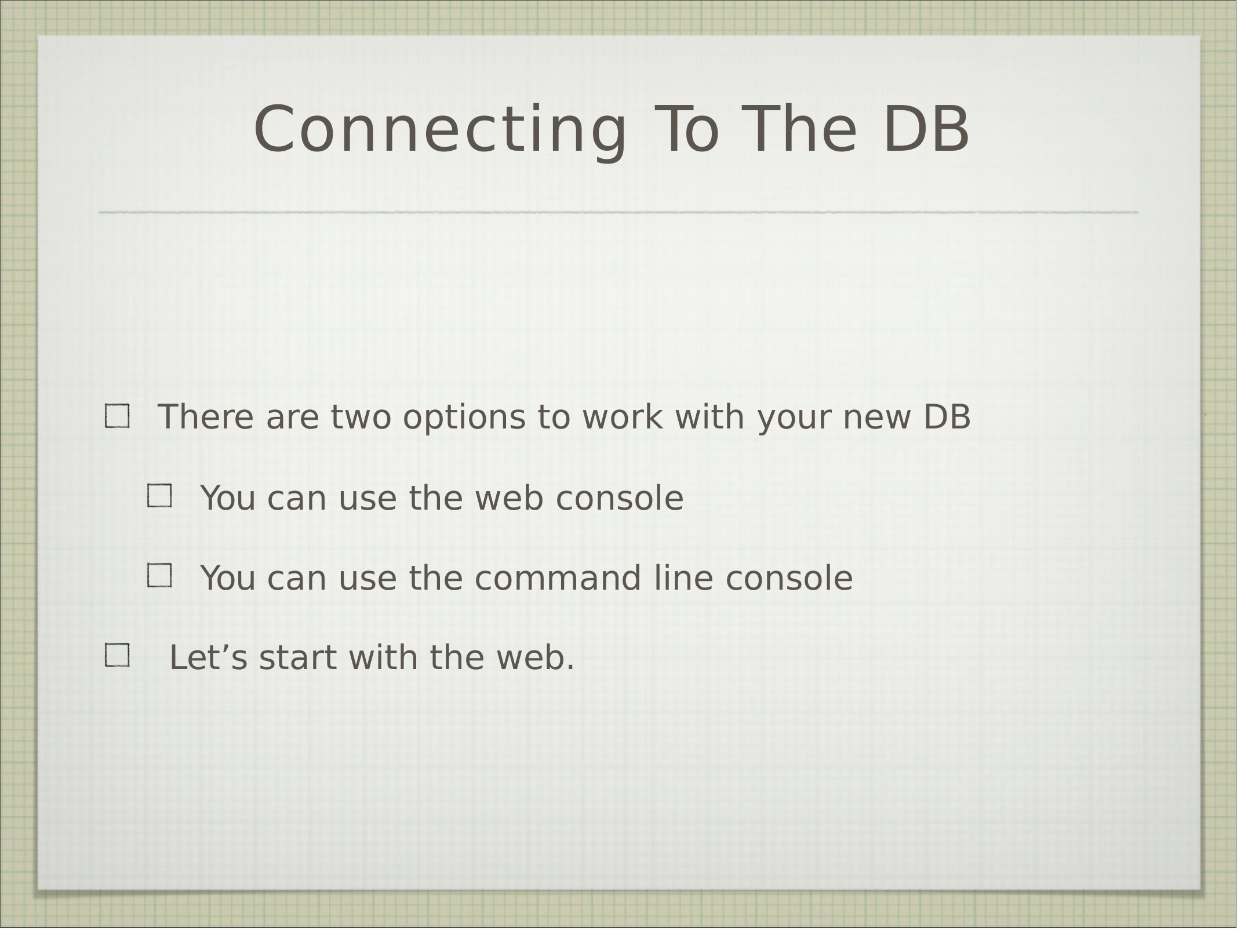

# Connecting To The DB
There are two options to work with your new DB

You can use the web console
You can use the command line console  Let’s start with the web.